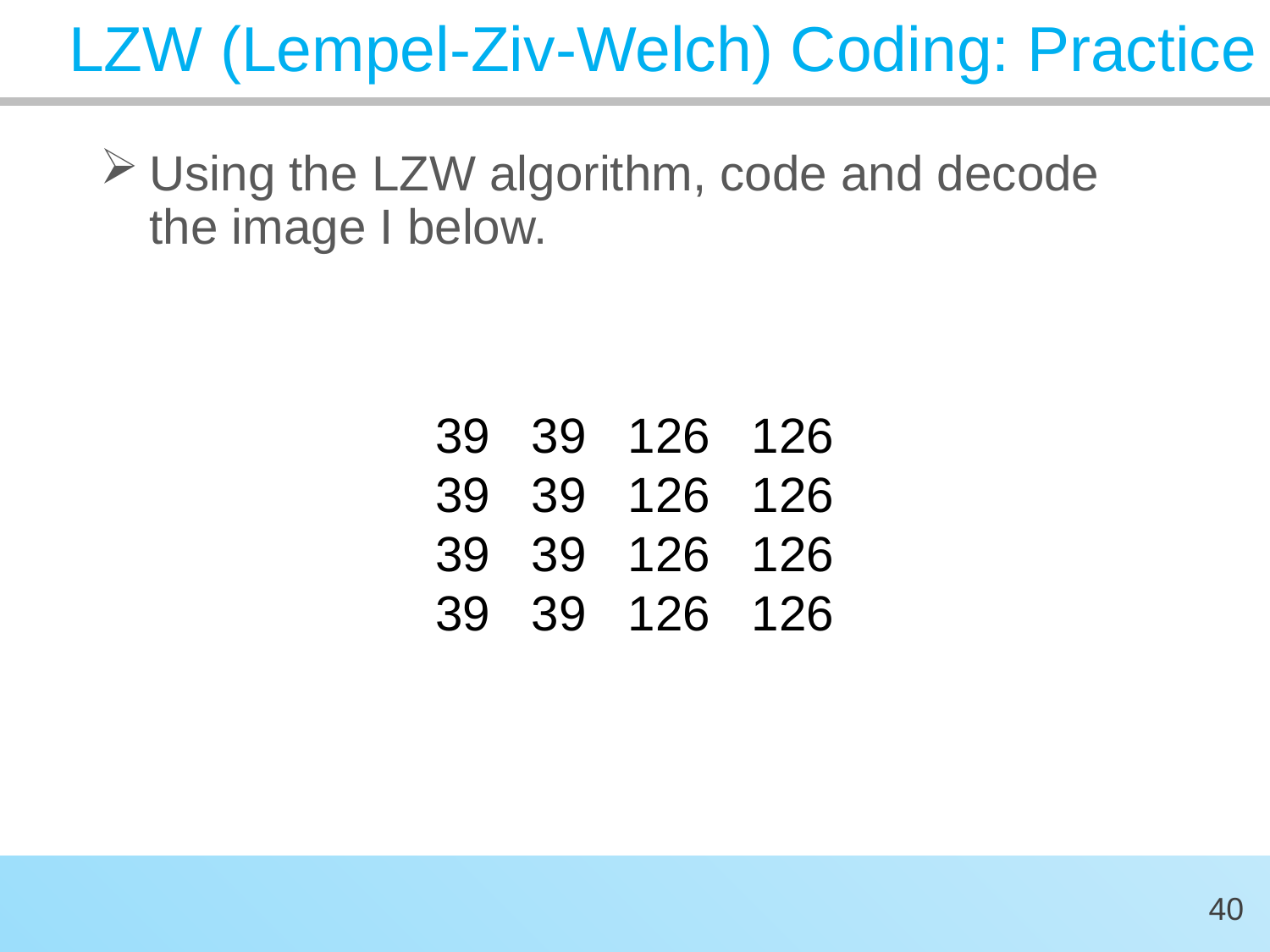

# LZW (Lempel-Ziv-Welch) Coding: Practice
Using the LZW algorithm, code and decode the image I below.
39   39   126   126
39   39   126   126
39   39   126   126
39   39   126   126
40